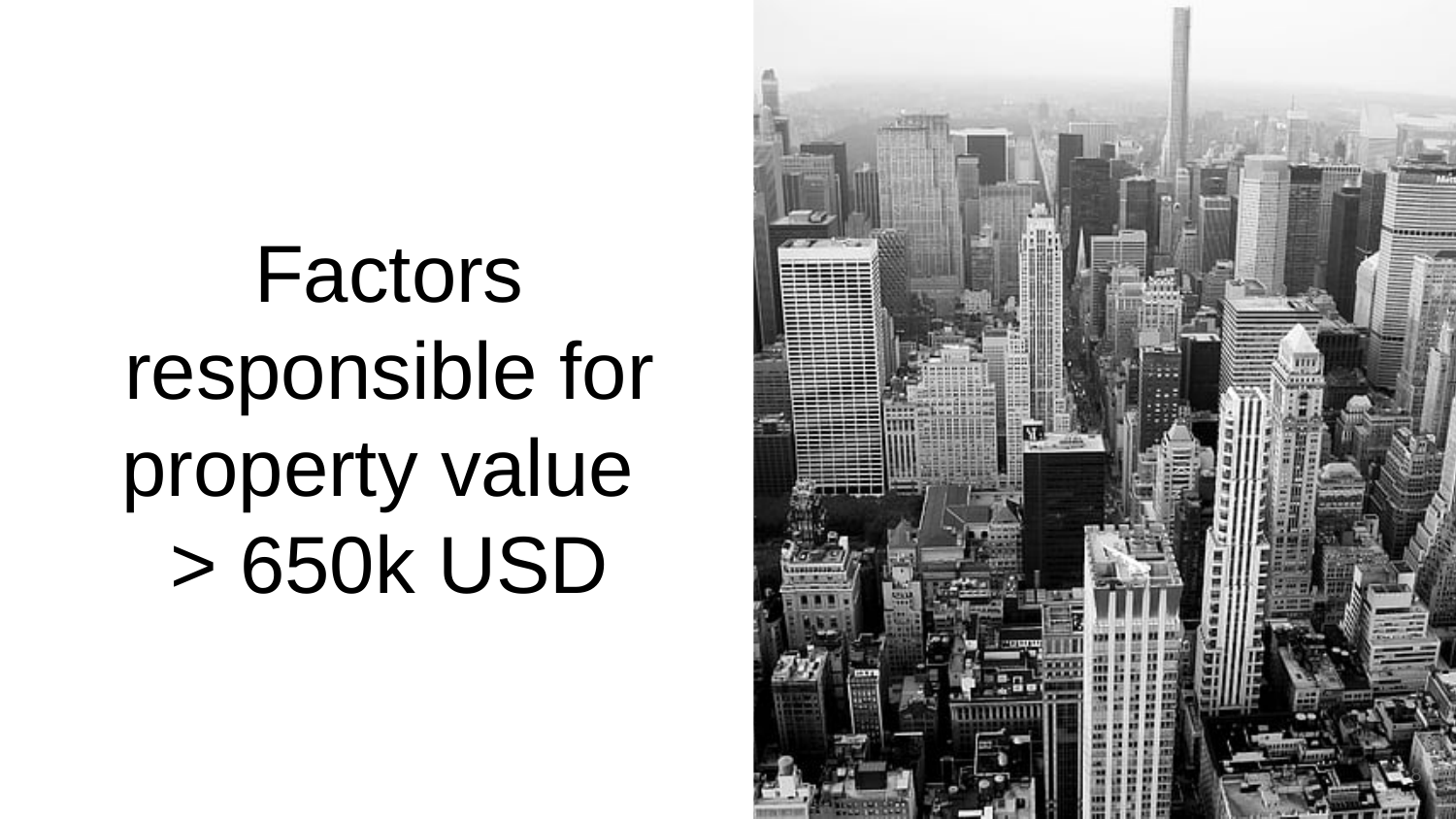

# Factors responsible for property value
> 650k USD
8